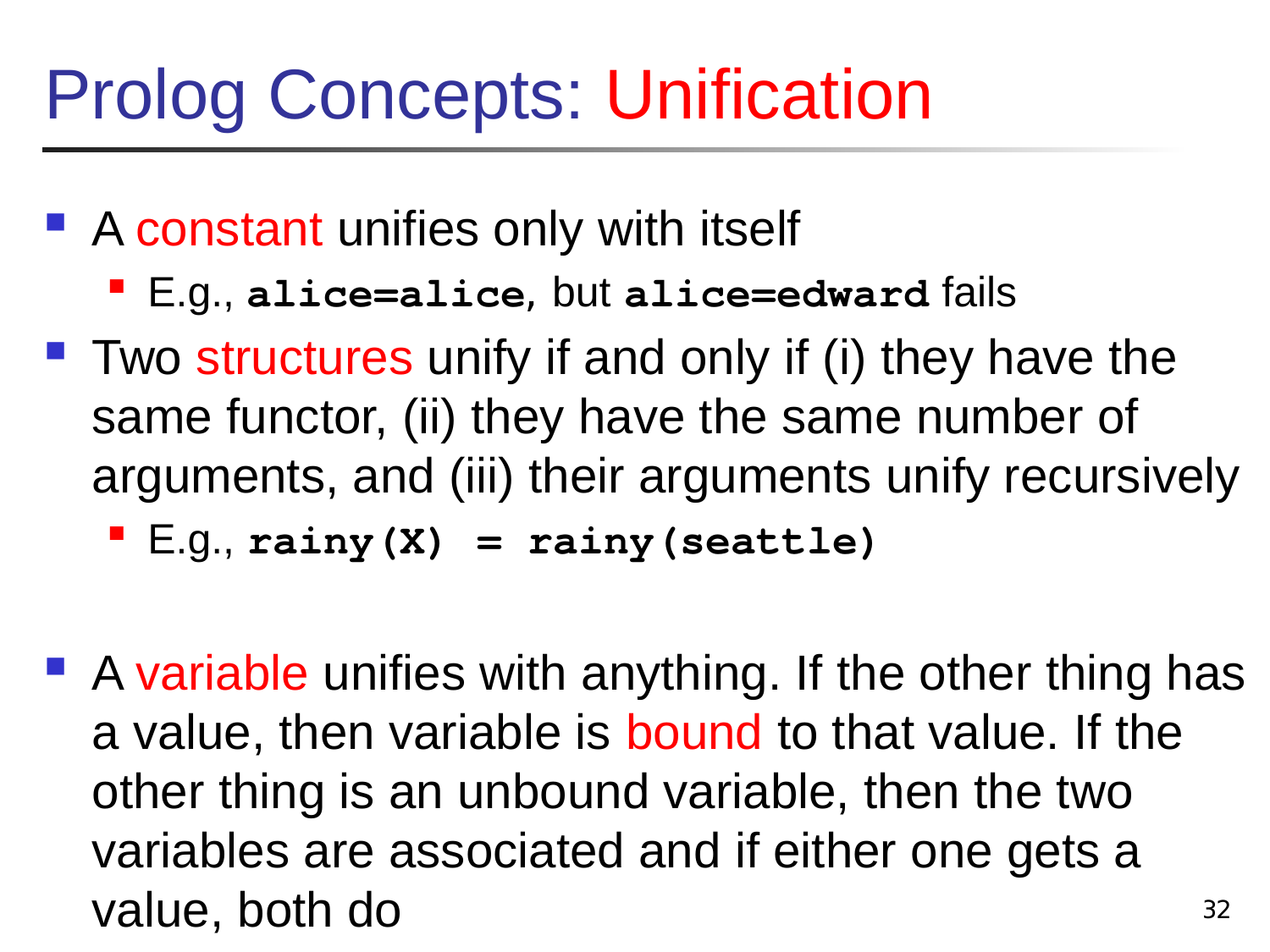

# Prolog Concepts: Unification
A constant unifies only with itself
E.g., alice=alice, but alice=edward fails
Two structures unify if and only if (i) they have the same functor, (ii) they have the same number of arguments, and (iii) their arguments unify recursively
E.g., rainy(X) = rainy(seattle)

A variable unifies with anything. If the other thing has a value, then variable is bound to that value. If the other thing is an unbound variable, then the two variables are associated and if either one gets a value, both do
32